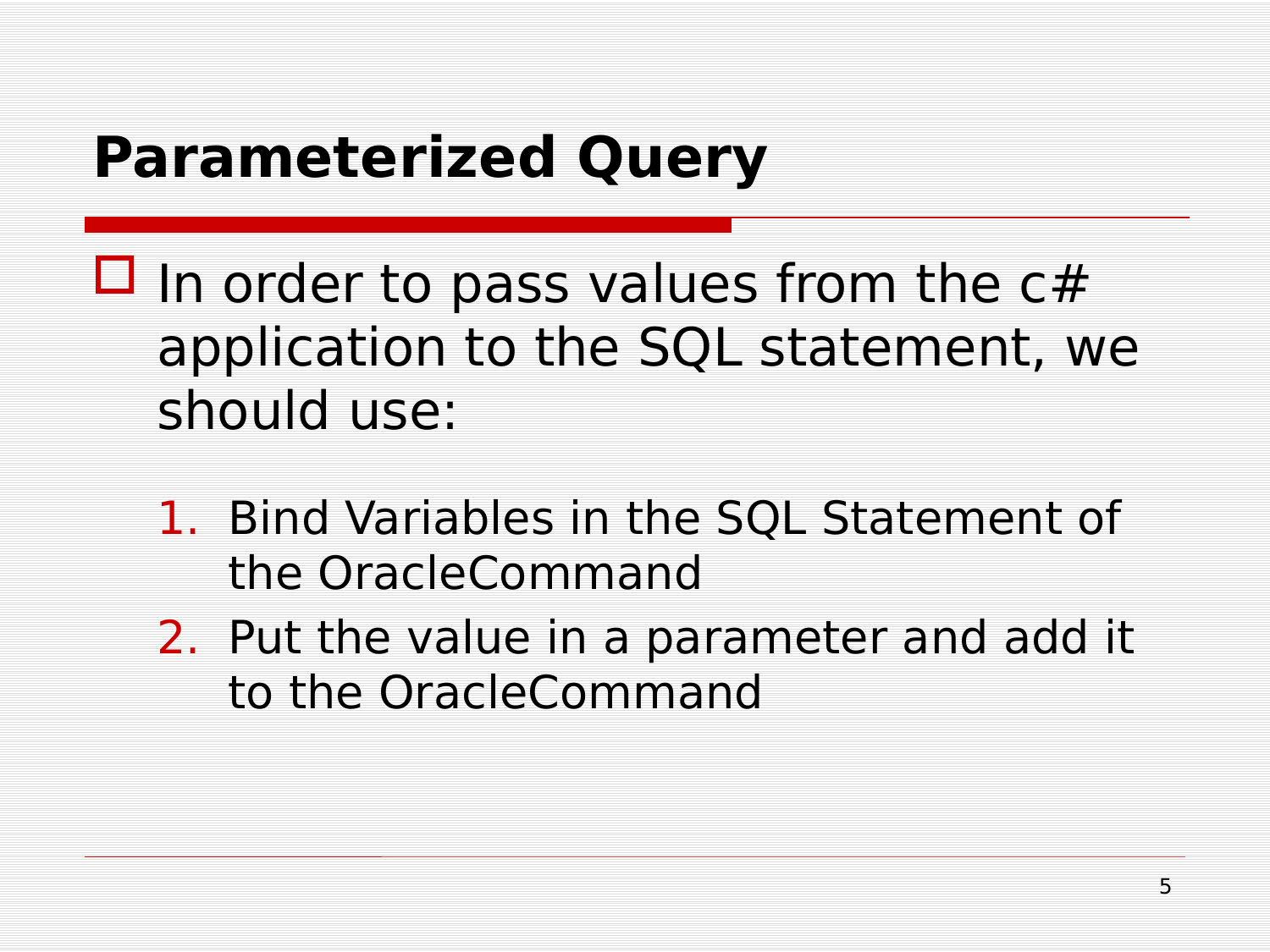

# Parameterized Query
In order to pass values from the c# application to the SQL statement, we should use:

Bind Variables in the SQL Statement of the OracleCommand
Put the value in a parameter and add it to the OracleCommand
5